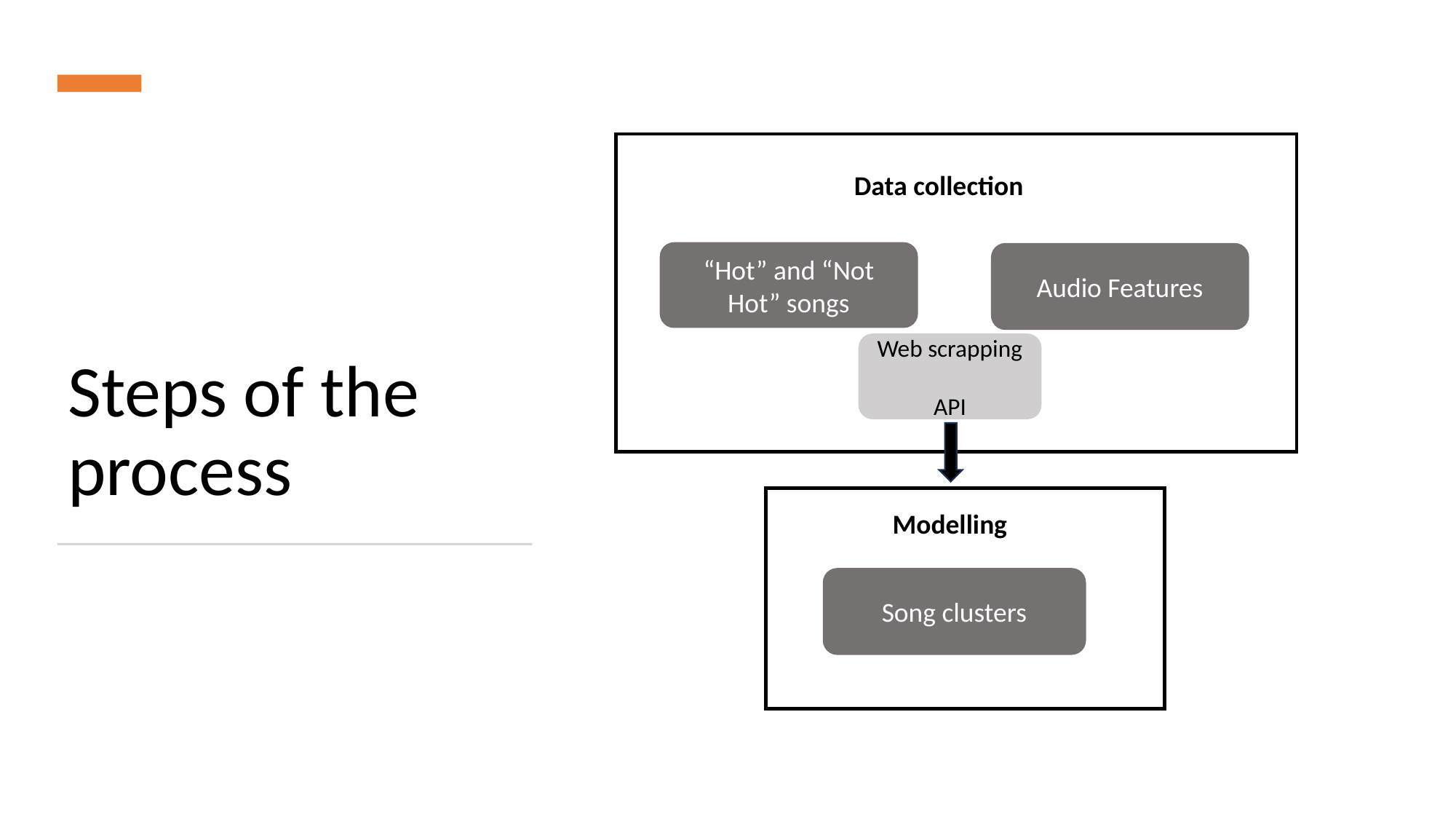

# Steps of the process

Data collection
“Hot” and “Not Hot” songs
Audio Features
Web scrapping

API

Modelling

Song clusters